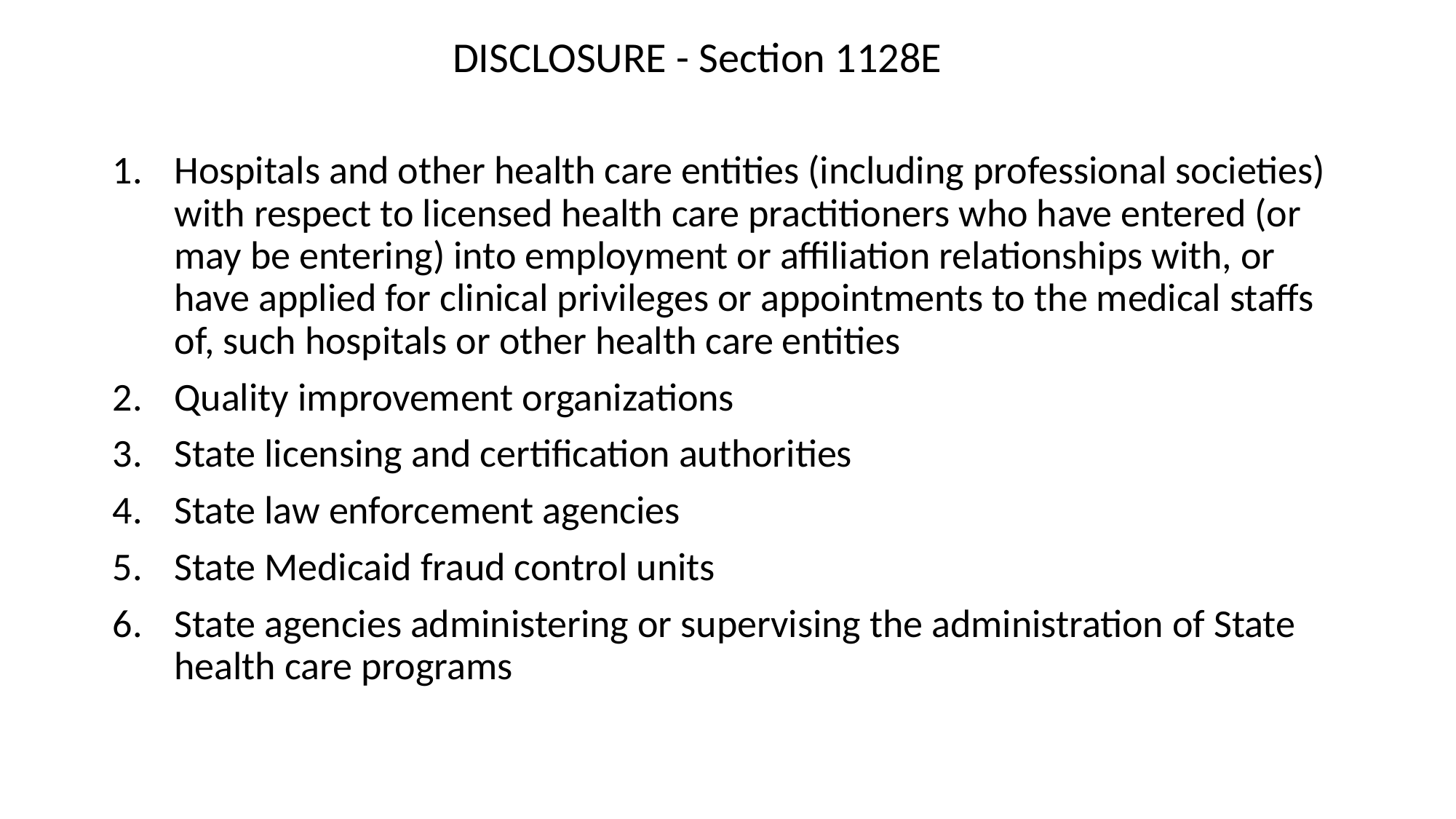

DISCLOSURE - Section 1128E
Hospitals and other health care entities (including professional societies) with respect to licensed health care practitioners who have entered (or may be entering) into employment or affiliation relationships with, or have applied for clinical privileges or appointments to the medical staffs of, such hospitals or other health care entities
Quality improvement organizations
State licensing and certification authorities
State law enforcement agencies
State Medicaid fraud control units
State agencies administering or supervising the administration of State health care programs